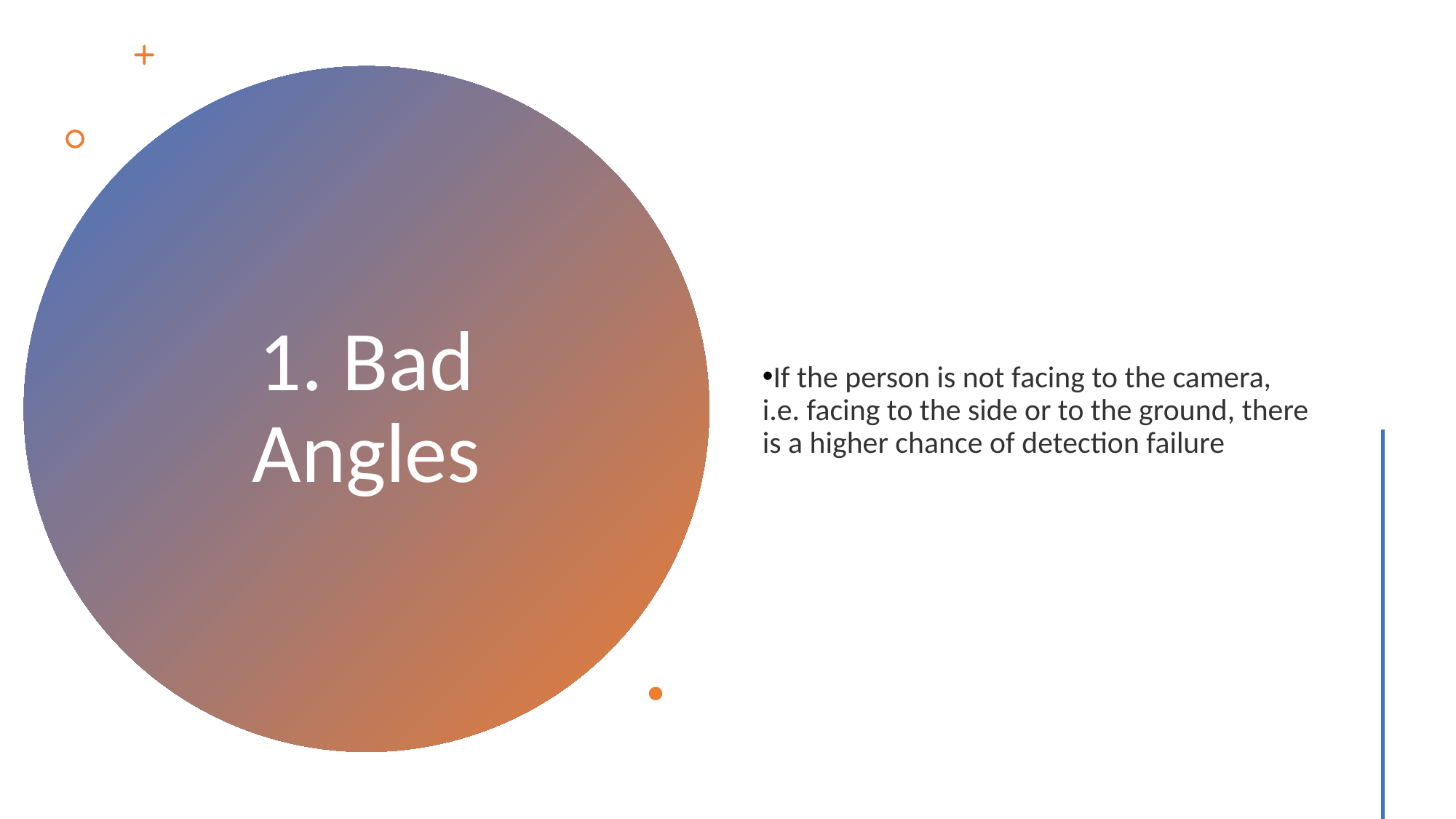

If the person is not facing to the camera, i.e. facing to the side or to the ground, there is a higher chance of detection failure

# 1. Bad Angles